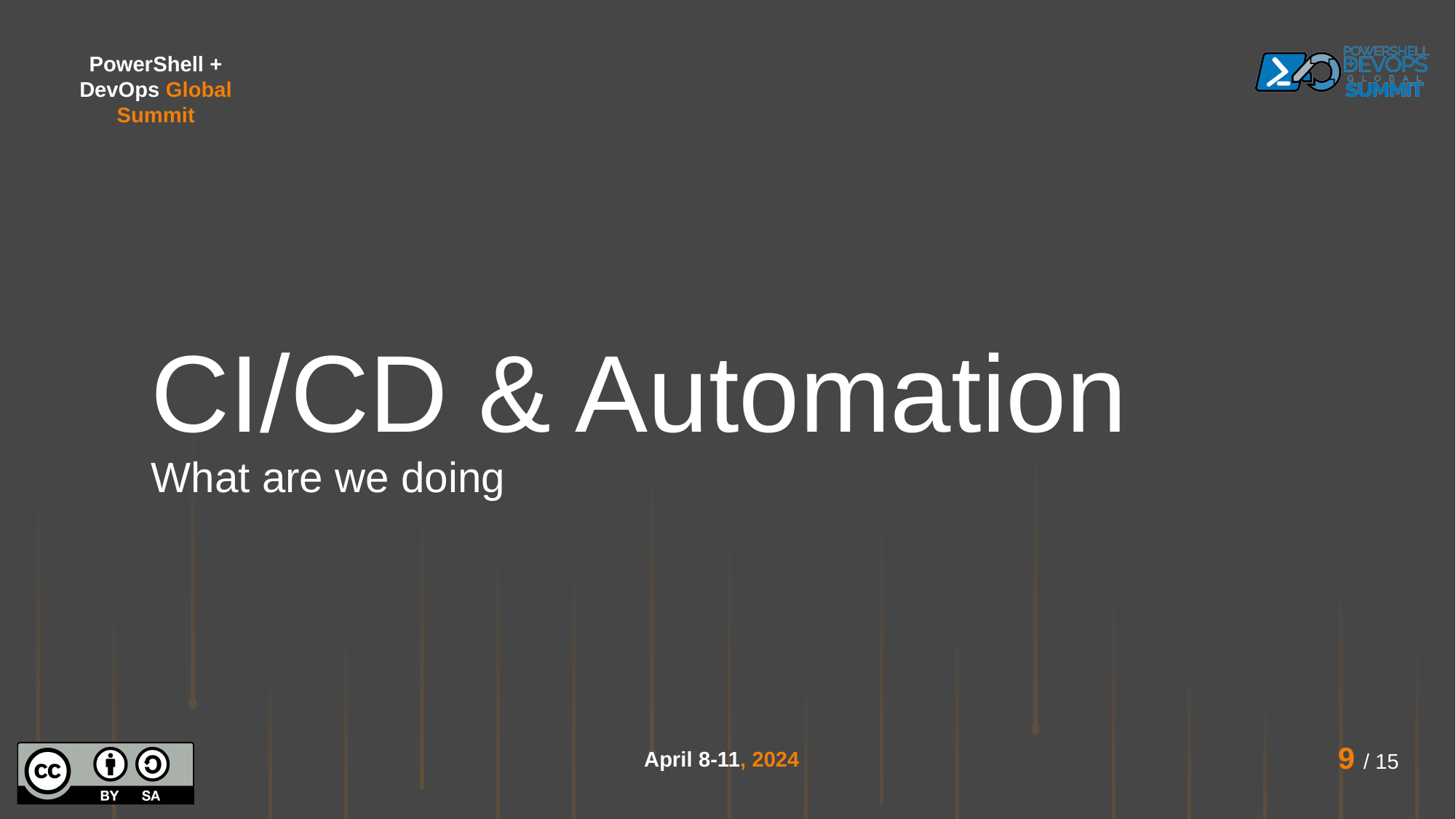

CI/CD & Automation
What are we doing